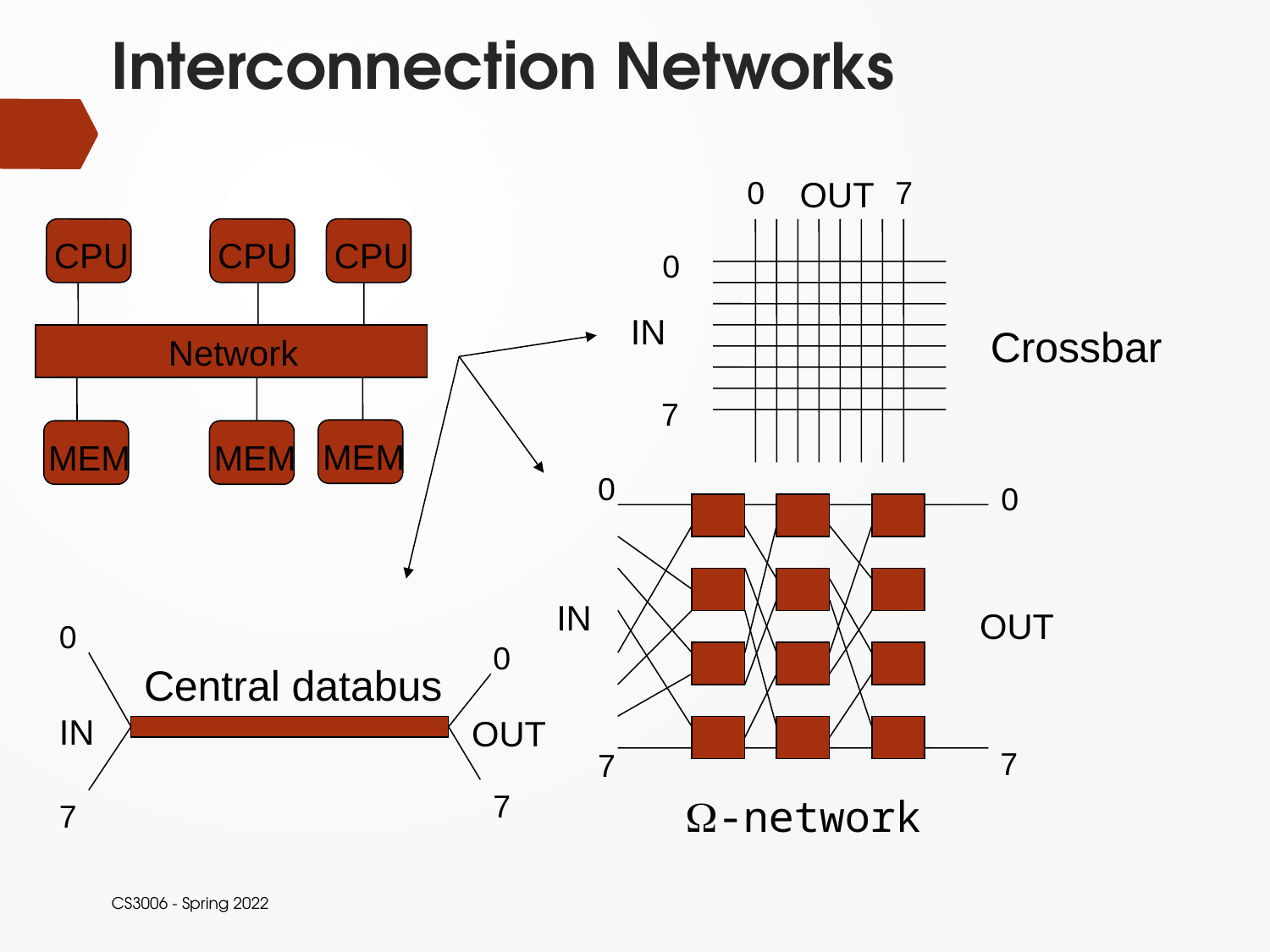

# Interconnection Networks
0
OUT
7

CPU

CPU

CPU
0

IN
Crossbar

Network

7

MEM

MEM

MEM
0
0

IN
OUT

0

0

Central databus

IN
OUT

7
7

7
Ω-network
7
CS3006 - Spring 2022